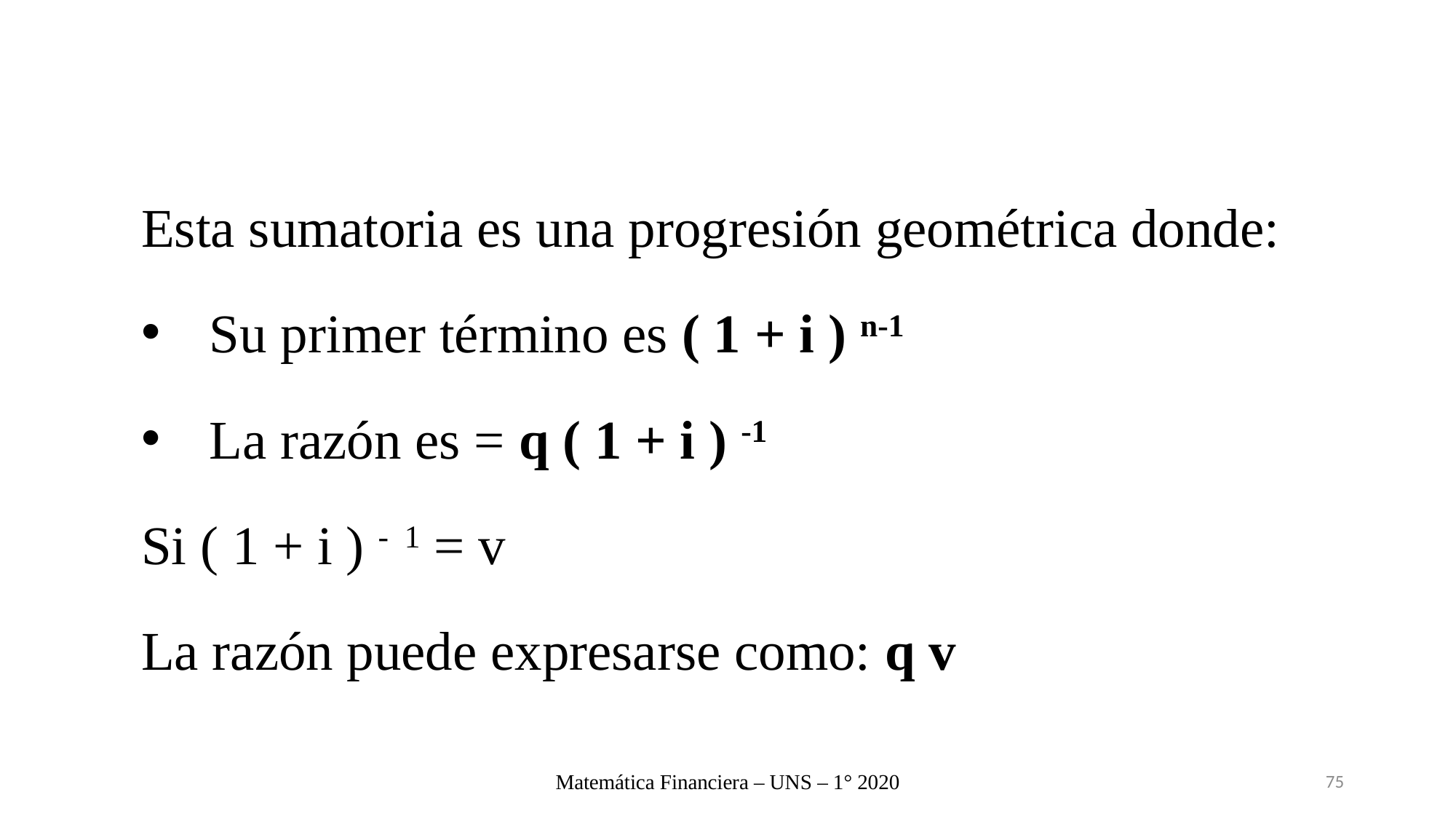

Esta sumatoria es una progresión geométrica donde:
Su primer término es ( 1 + i ) n-1
La razón es = q ( 1 + i ) -1
Si ( 1 + i ) -  1 = v
La razón puede expresarse como: q v
Matemática Financiera – UNS – 1° 2020
75